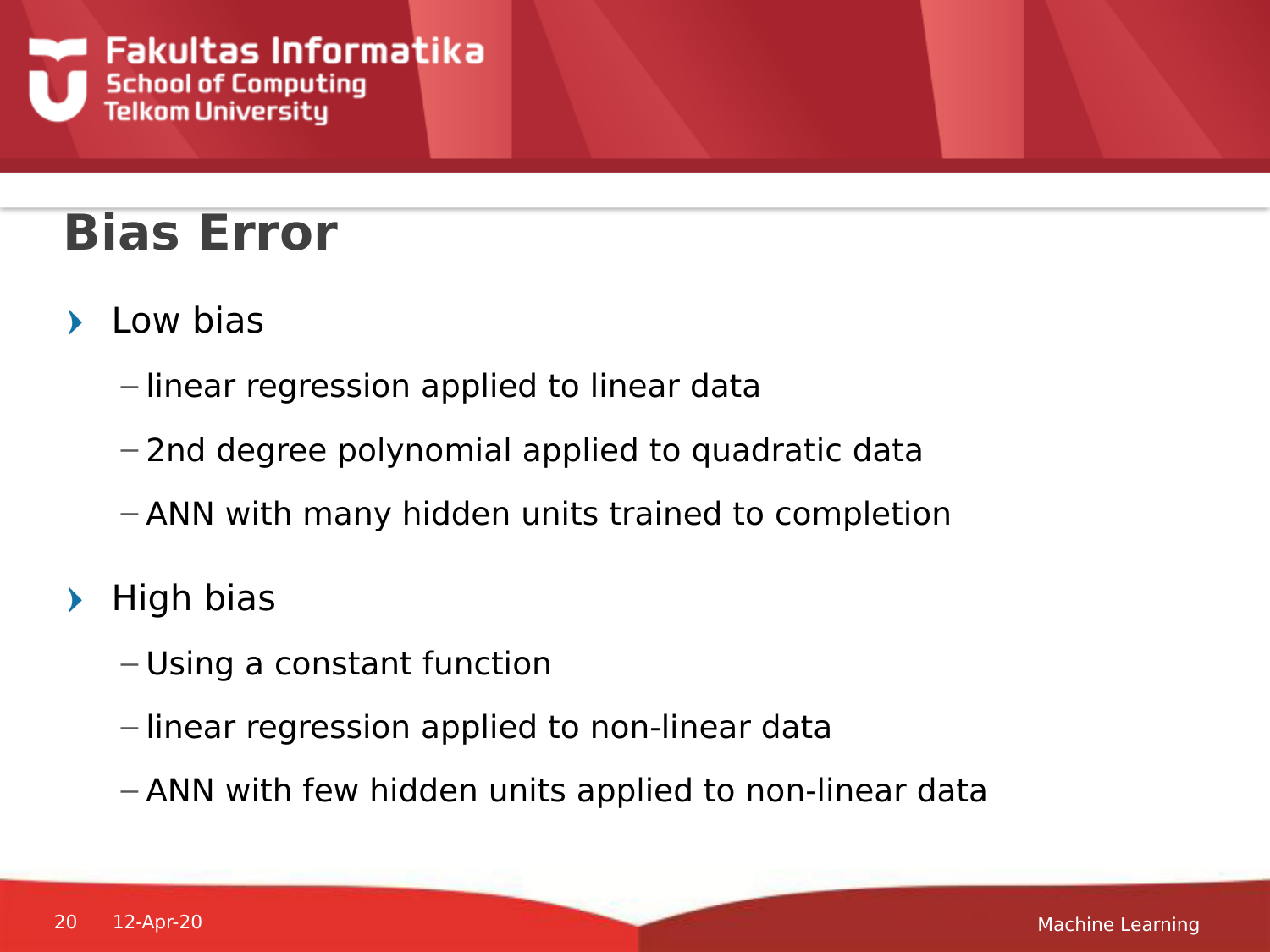

# Bias Error
Low bias
linear regression applied to linear data
2nd degree polynomial applied to quadratic data
ANN with many hidden units trained to completion
High bias
Using a constant function
linear regression applied to non-linear data
ANN with few hidden units applied to non-linear data

Machine Learning
20
12-Apr-20